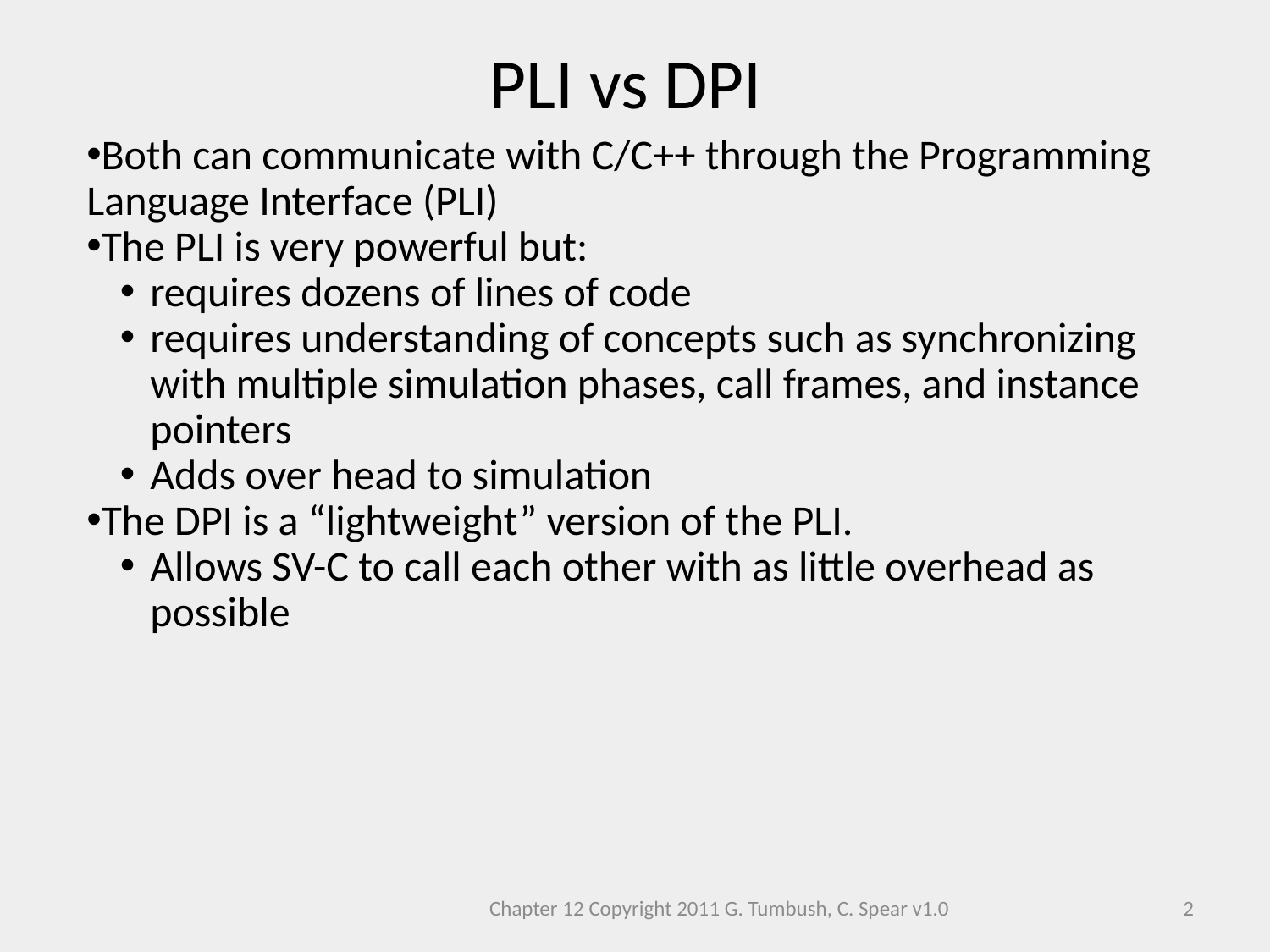

PLI vs DPI
Both can communicate with C/C++ through the Programming Language Interface (PLI)
The PLI is very powerful but:
requires dozens of lines of code
requires understanding of concepts such as synchronizing with multiple simulation phases, call frames, and instance pointers
Adds over head to simulation
The DPI is a “lightweight” version of the PLI.
Allows SV-C to call each other with as little overhead as possible
Chapter 12 Copyright 2011 G. Tumbush, C. Spear v1.0
2